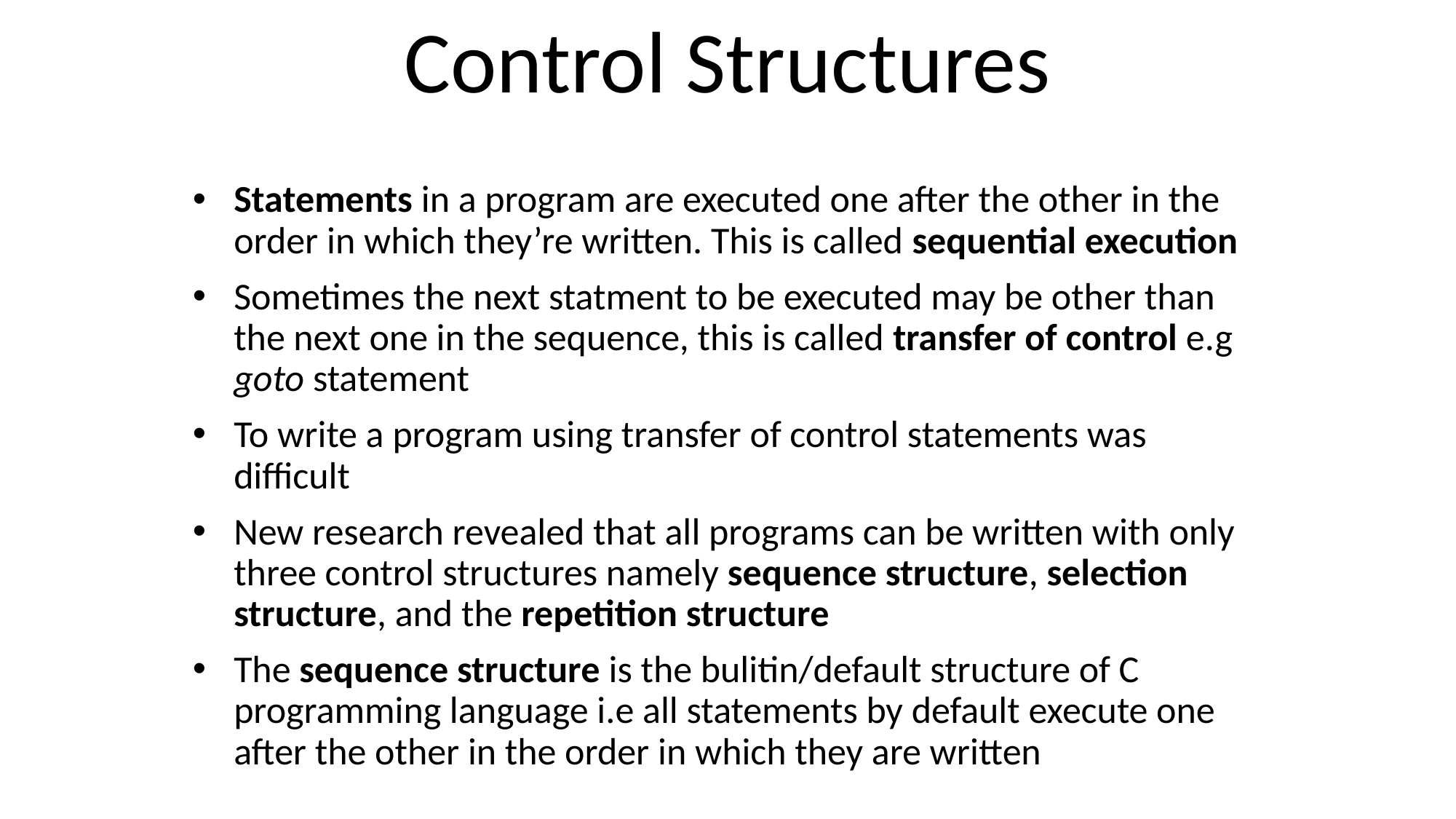

# Control Structures
Statements in a program are executed one after the other in the order in which they’re written. This is called sequential execution
Sometimes the next statment to be executed may be other than the next one in the sequence, this is called transfer of control e.g goto statement
To write a program using transfer of control statements was difficult
New research revealed that all programs can be written with only three control structures namely sequence structure, selection structure, and the repetition structure
The sequence structure is the bulitin/default structure of C programming language i.e all statements by default execute one after the other in the order in which they are written